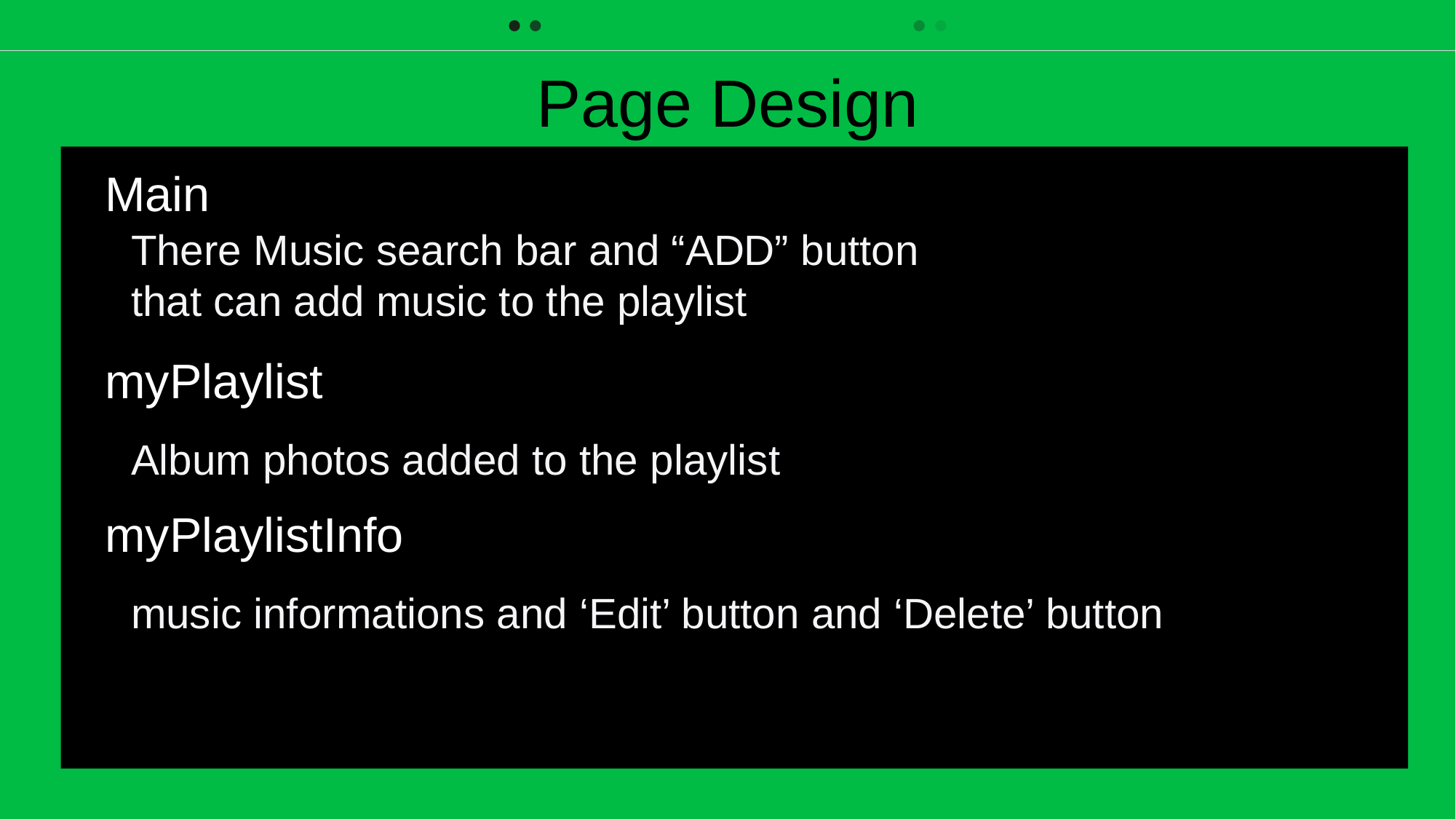

Page Design

Main
There Music search bar and “ADD” button
that can add music to the playlist
myPlaylist
Album photos added to the playlist
myPlaylistInfo
music informations and ‘Edit’ button and ‘Delete’ button